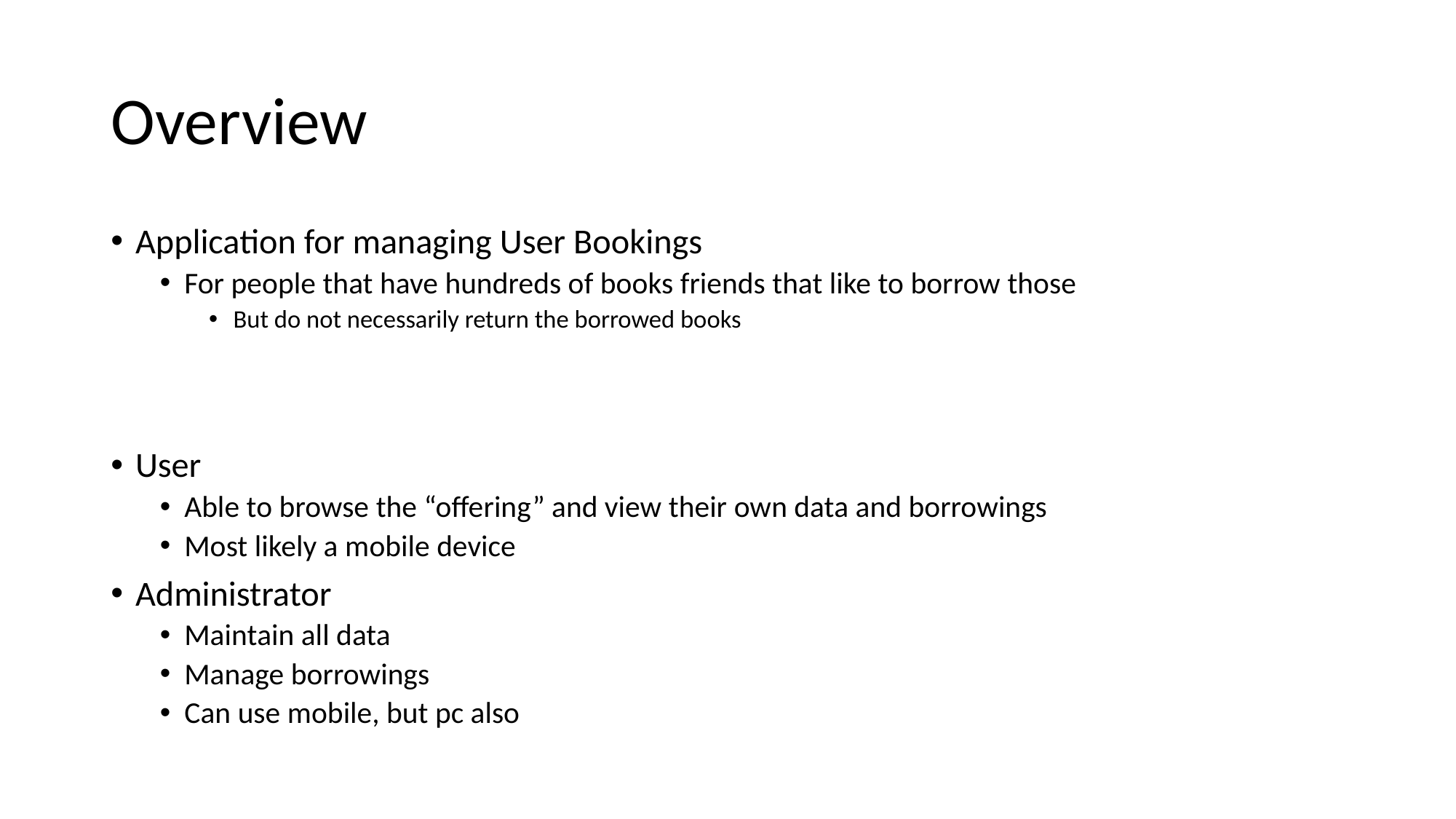

# Overview
Application for managing User Bookings
For people that have hundreds of books friends that like to borrow those
But do not necessarily return the borrowed books

User
Able to browse the “offering” and view their own data and borrowings
Most likely a mobile device
Administrator
Maintain all data
Manage borrowings
Can use mobile, but pc also